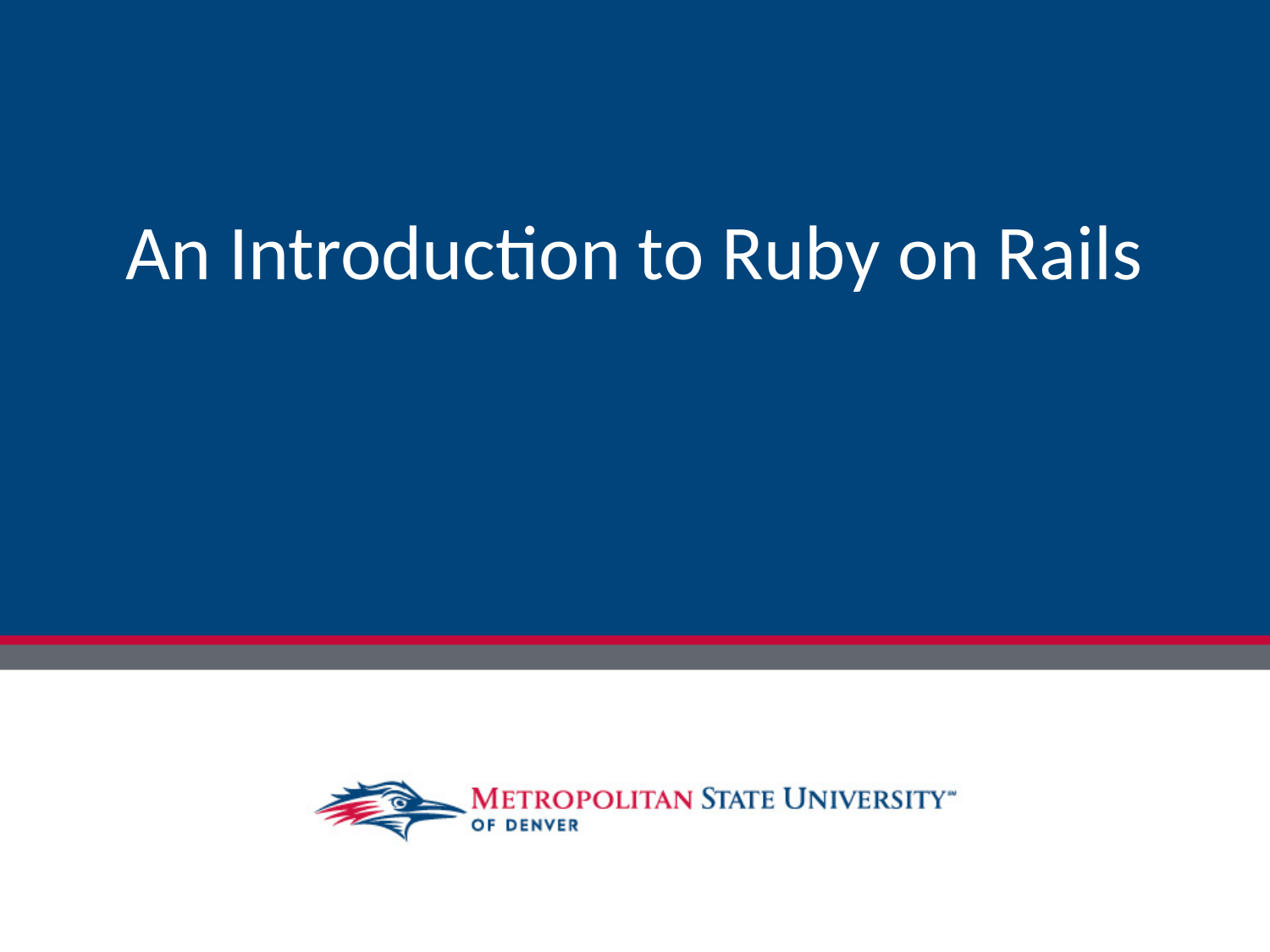

# An Introduction to Ruby on Rails